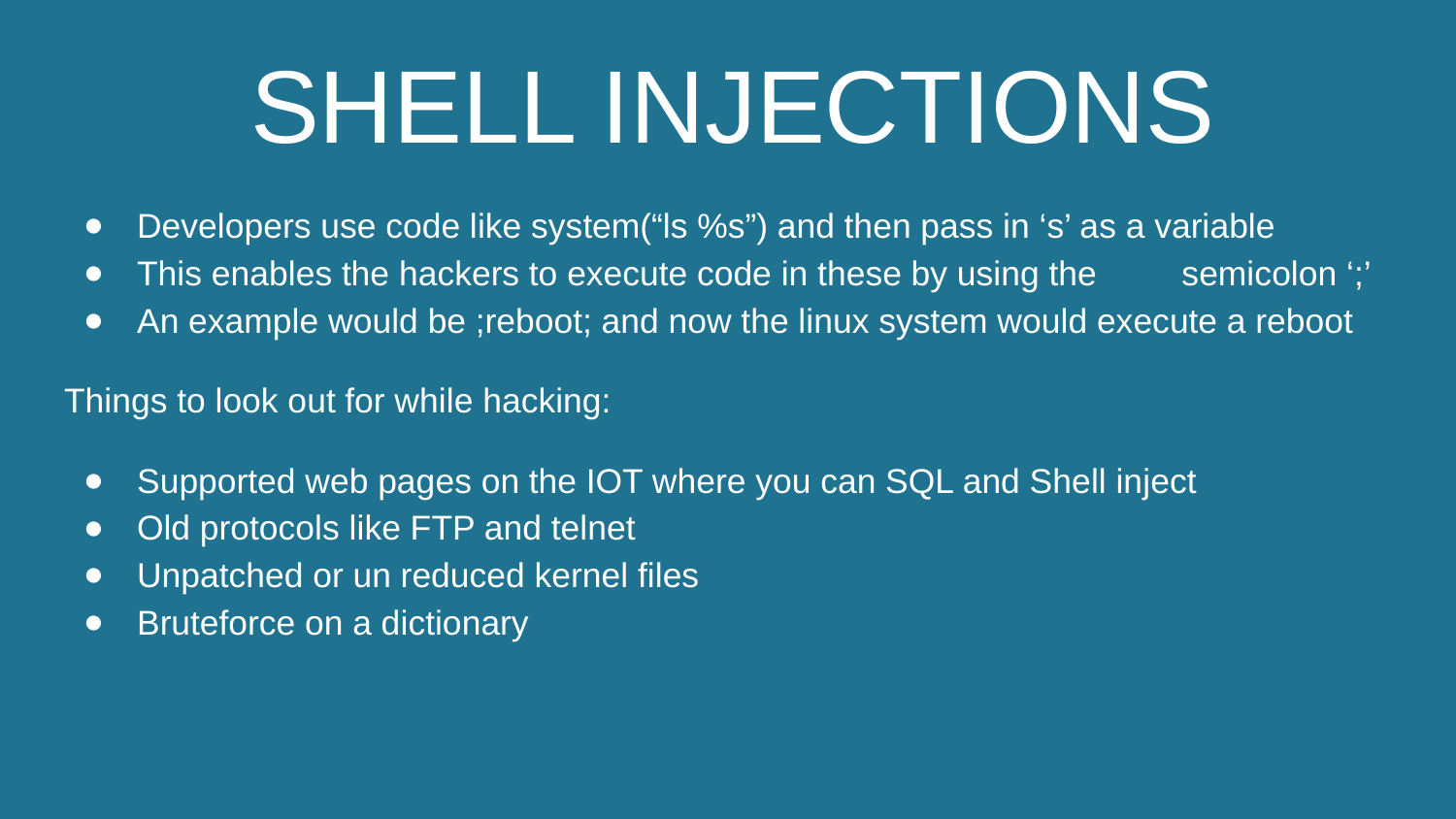

SHELL INJECTIONS
Developers use code like system(“ls %s”) and then pass in ‘s’ as a variable
This enables the hackers to execute code in these by using the         semicolon ‘;’
An example would be ;reboot; and now the linux system would execute a reboot
Things to look out for while hacking:
Supported web pages on the IOT where you can SQL and Shell inject
Old protocols like FTP and telnet
Unpatched or un reduced kernel files
Bruteforce on a dictionary